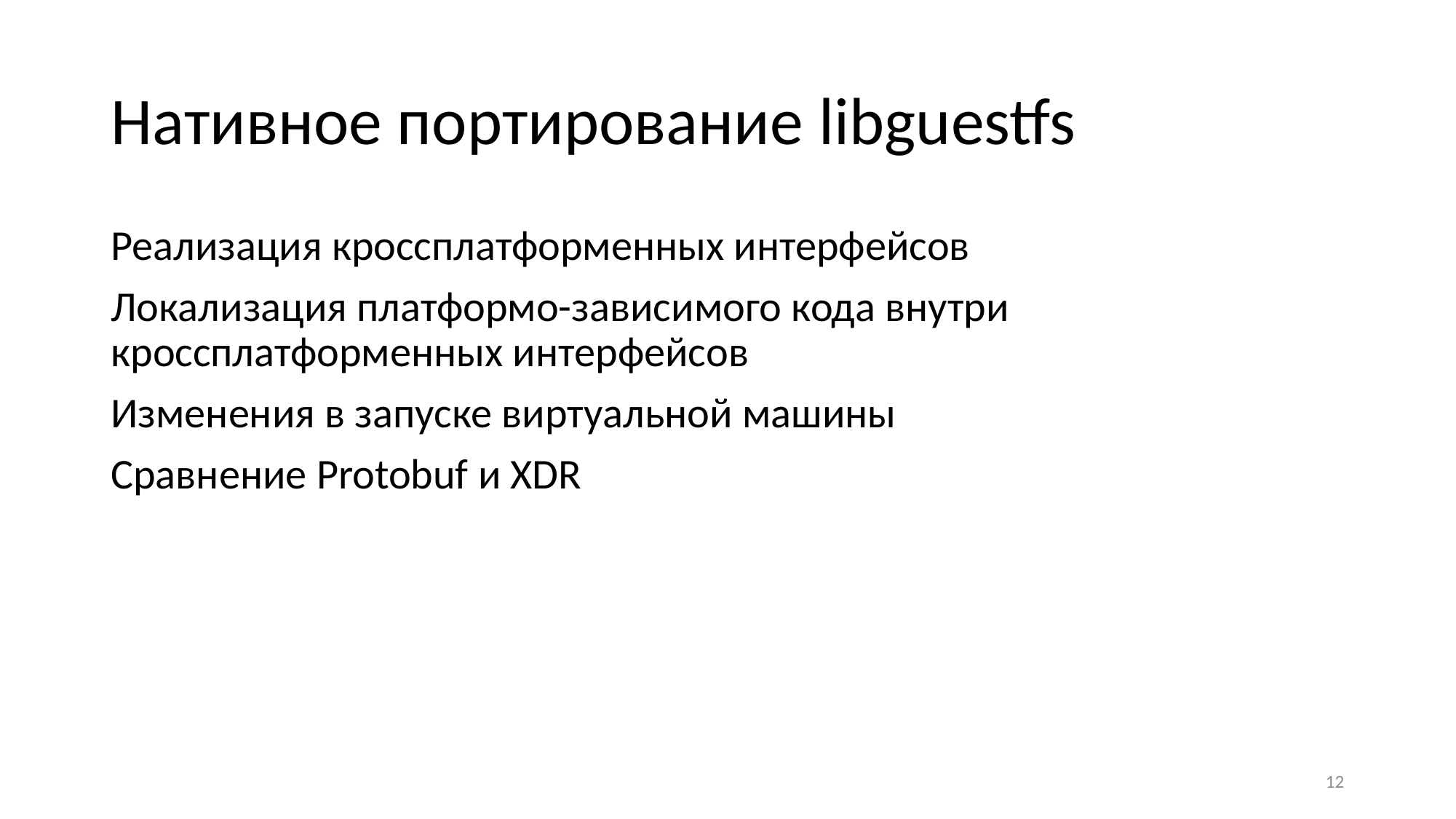

# Нативное портирование libguestfs
Реализация кроссплатформенных интерфейсов
Локализация платформо-зависимого кода внутри кроссплатформенных интерфейсов
Изменения в запуске виртуальной машины
Сравнение Protobuf и XDR
12